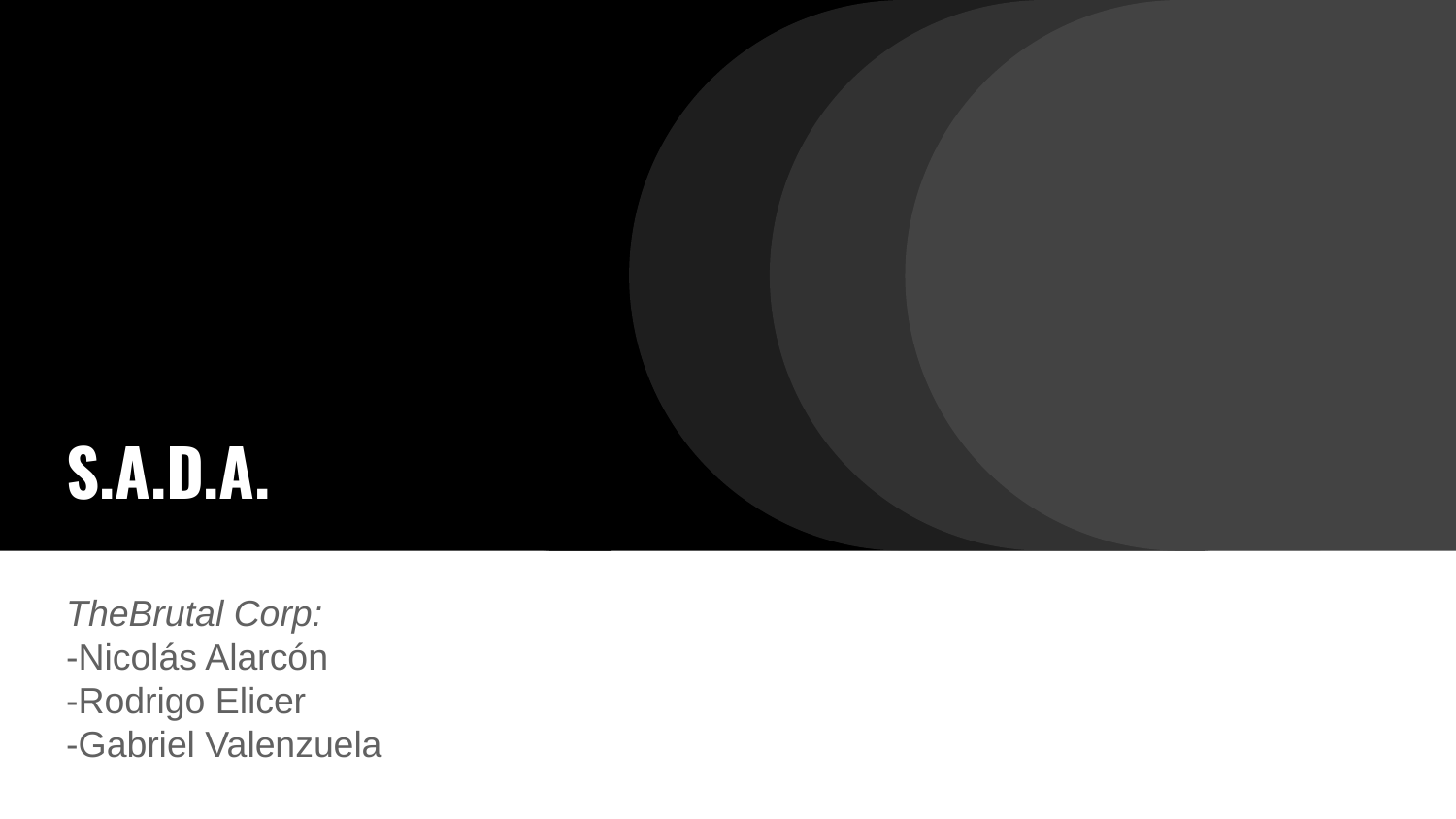

# S.A.D.A.
TheBrutal Corp:
-Nicolás Alarcón
-Rodrigo Elicer
-Gabriel Valenzuela